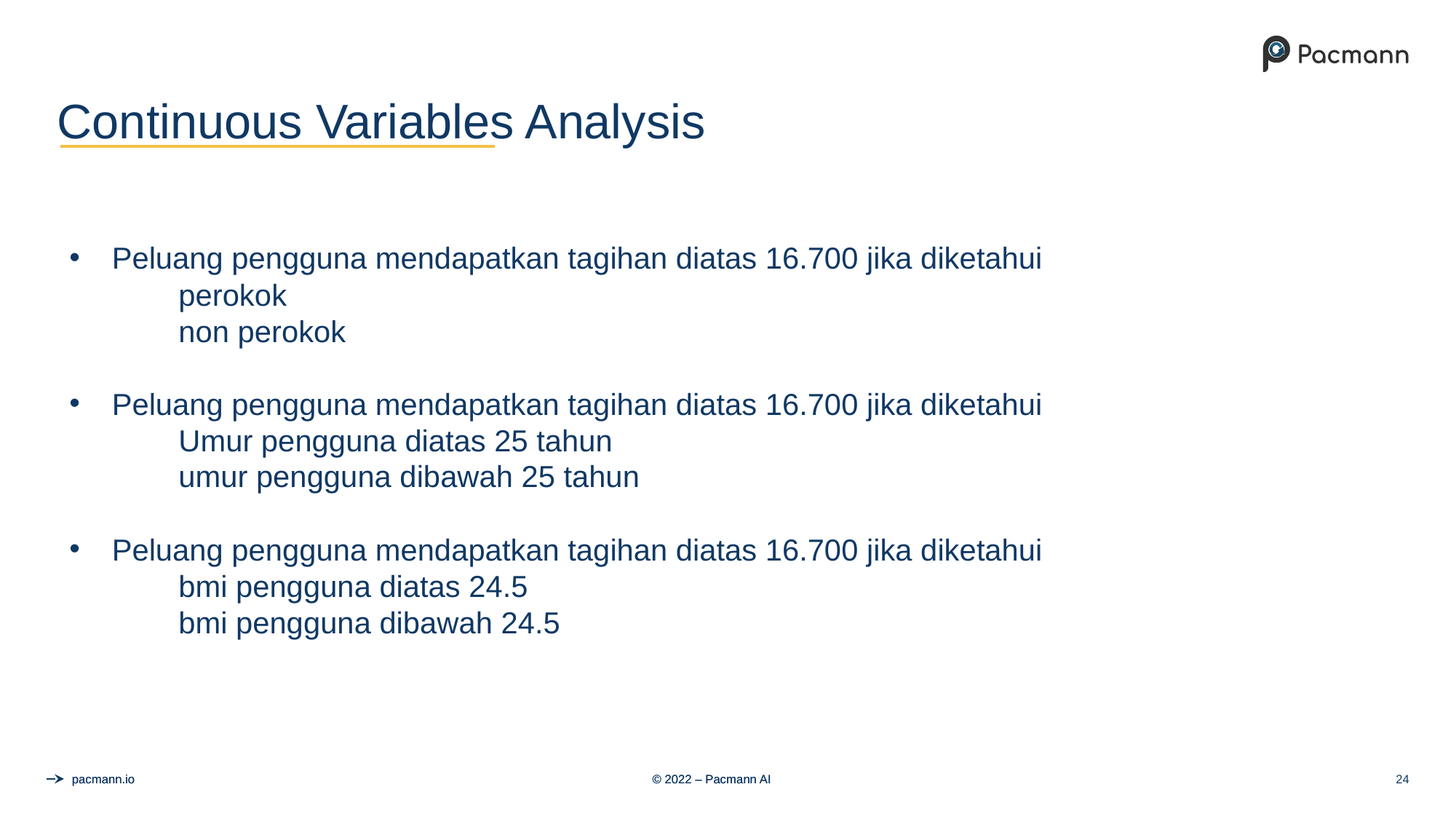

# Continuous Variables Analysis

Peluang pengguna mendapatkan tagihan diatas 16.700 jika diketahui
	perokok
	non perokok

Peluang pengguna mendapatkan tagihan diatas 16.700 jika diketahui
	Umur pengguna diatas 25 tahun
	umur pengguna dibawah 25 tahun

Peluang pengguna mendapatkan tagihan diatas 16.700 jika diketahui
	bmi pengguna diatas 24.5
	bmi pengguna dibawah 24.5